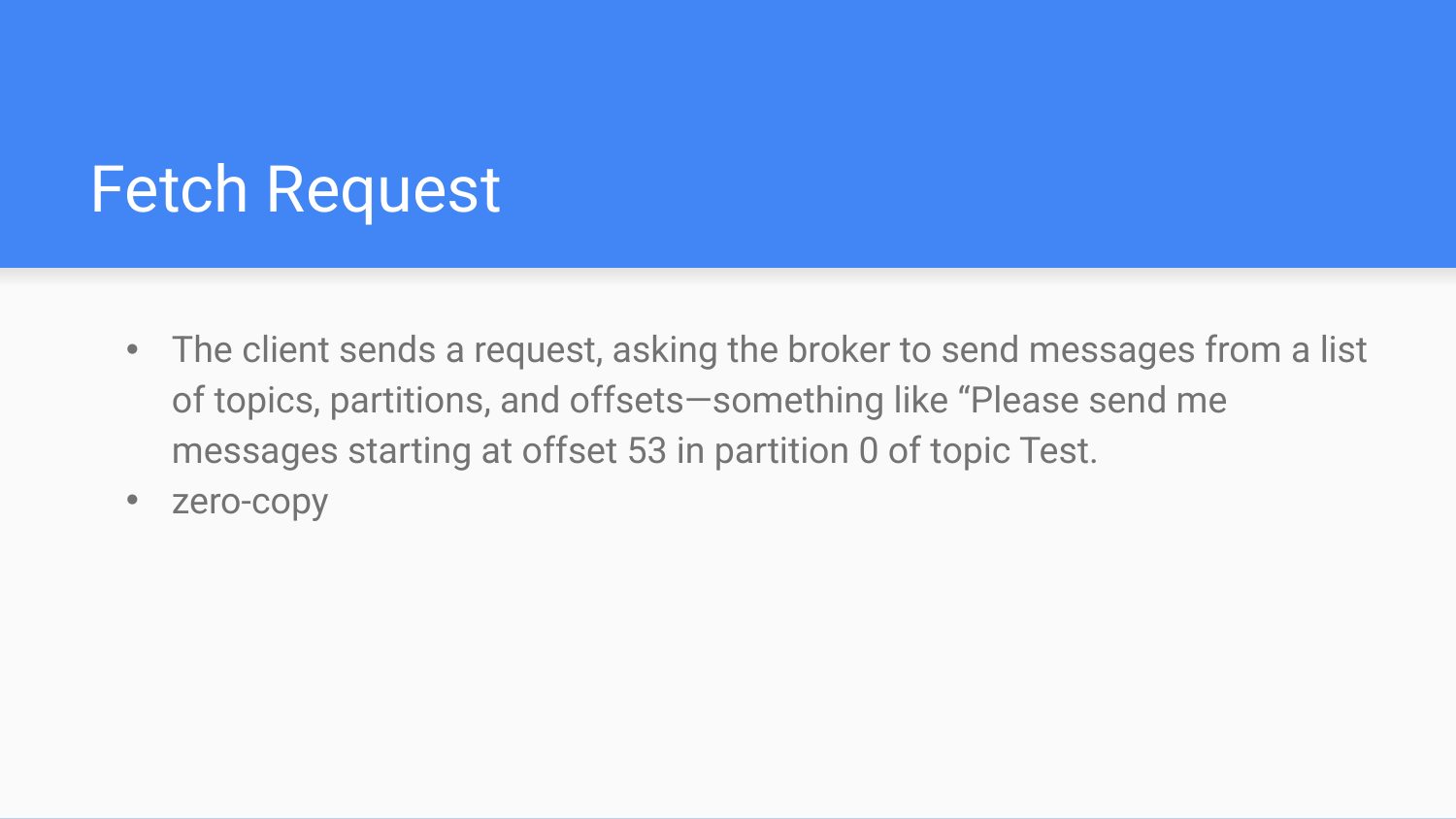

# Fetch Request
The client sends a request, asking the broker to send messages from a list of topics, partitions, and offsets—something like “Please send me messages starting at offset 53 in partition 0 of topic Test.
zero-copy